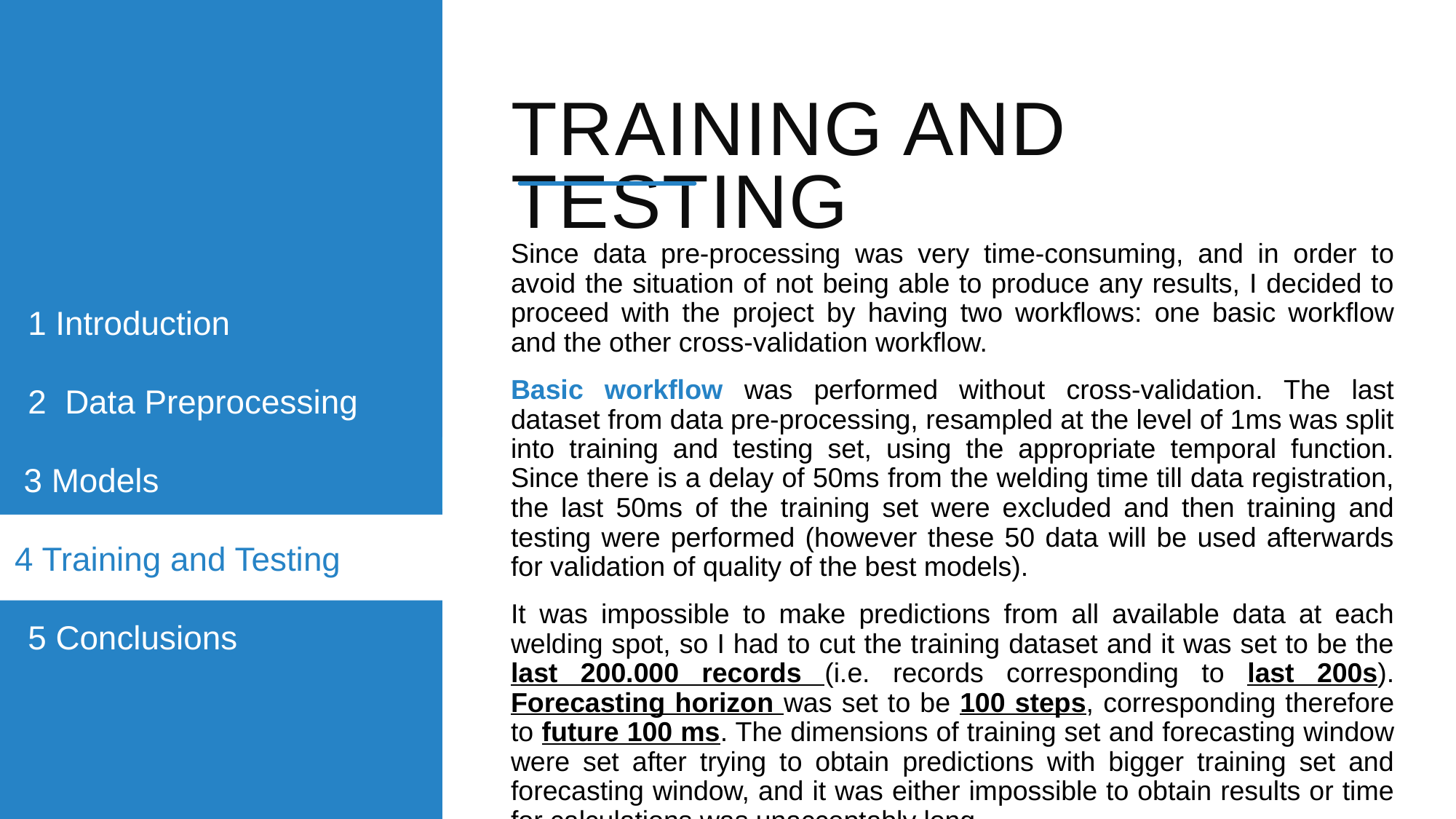

# Training and testing
Since data pre-processing was very time-consuming, and in order to avoid the situation of not being able to produce any results, I decided to proceed with the project by having two workflows: one basic workflow and the other cross-validation workflow.
Basic workflow was performed without cross-validation. The last dataset from data pre-processing, resampled at the level of 1ms was split into training and testing set, using the appropriate temporal function. Since there is a delay of 50ms from the welding time till data registration, the last 50ms of the training set were excluded and then training and testing were performed (however these 50 data will be used afterwards for validation of quality of the best models).
It was impossible to make predictions from all available data at each welding spot, so I had to cut the training dataset and it was set to be the last 200.000 records (i.e. records corresponding to last 200s). Forecasting horizon was set to be 100 steps, corresponding therefore to future 100 ms. The dimensions of training set and forecasting window were set after trying to obtain predictions with bigger training set and forecasting window, and it was either impossible to obtain results or time for calculations was unacceptably long.
1 Introduction
2  Data Preprocessing
 3 Models

4 Training and Testing
5 Conclusions